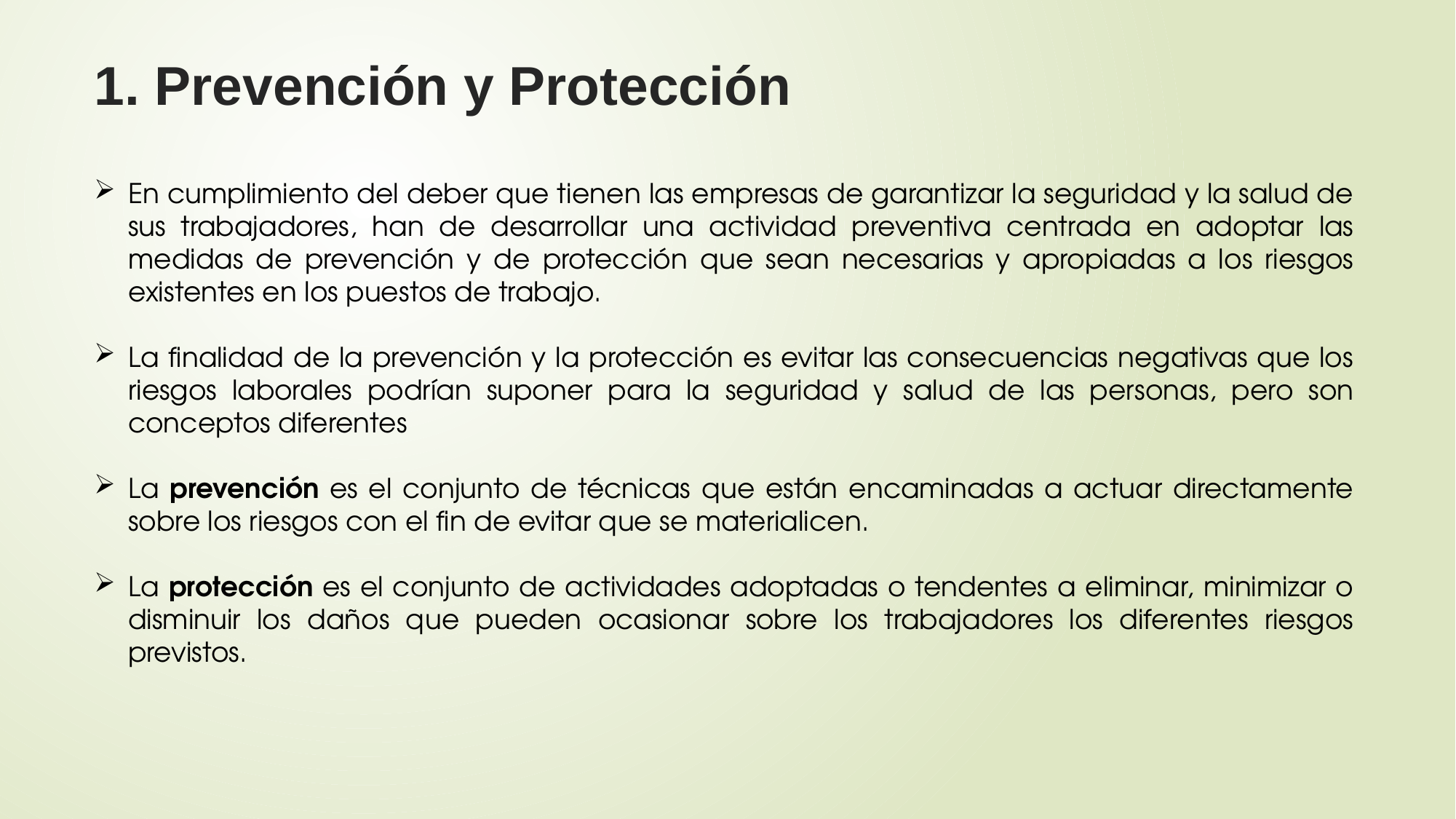

1. Prevención y Protección
En cumplimiento del deber que tienen las empresas de garantizar la seguridad y la salud de sus trabajadores, han de desarrollar una actividad preventiva centrada en adoptar las medidas de prevención y de protección que sean necesarias y apropiadas a los riesgos existentes en los puestos de trabajo.

La finalidad de la prevención y la protección es evitar las consecuencias negativas que los riesgos laborales podrían suponer para la seguridad y salud de las personas, pero son conceptos diferentes

La prevención es el conjunto de técnicas que están encaminadas a actuar directamente sobre los riesgos con el fin de evitar que se materialicen.

La protección es el conjunto de actividades adoptadas o tendentes a eliminar, minimizar o disminuir los daños que pueden ocasionar sobre los trabajadores los diferentes riesgos previstos.